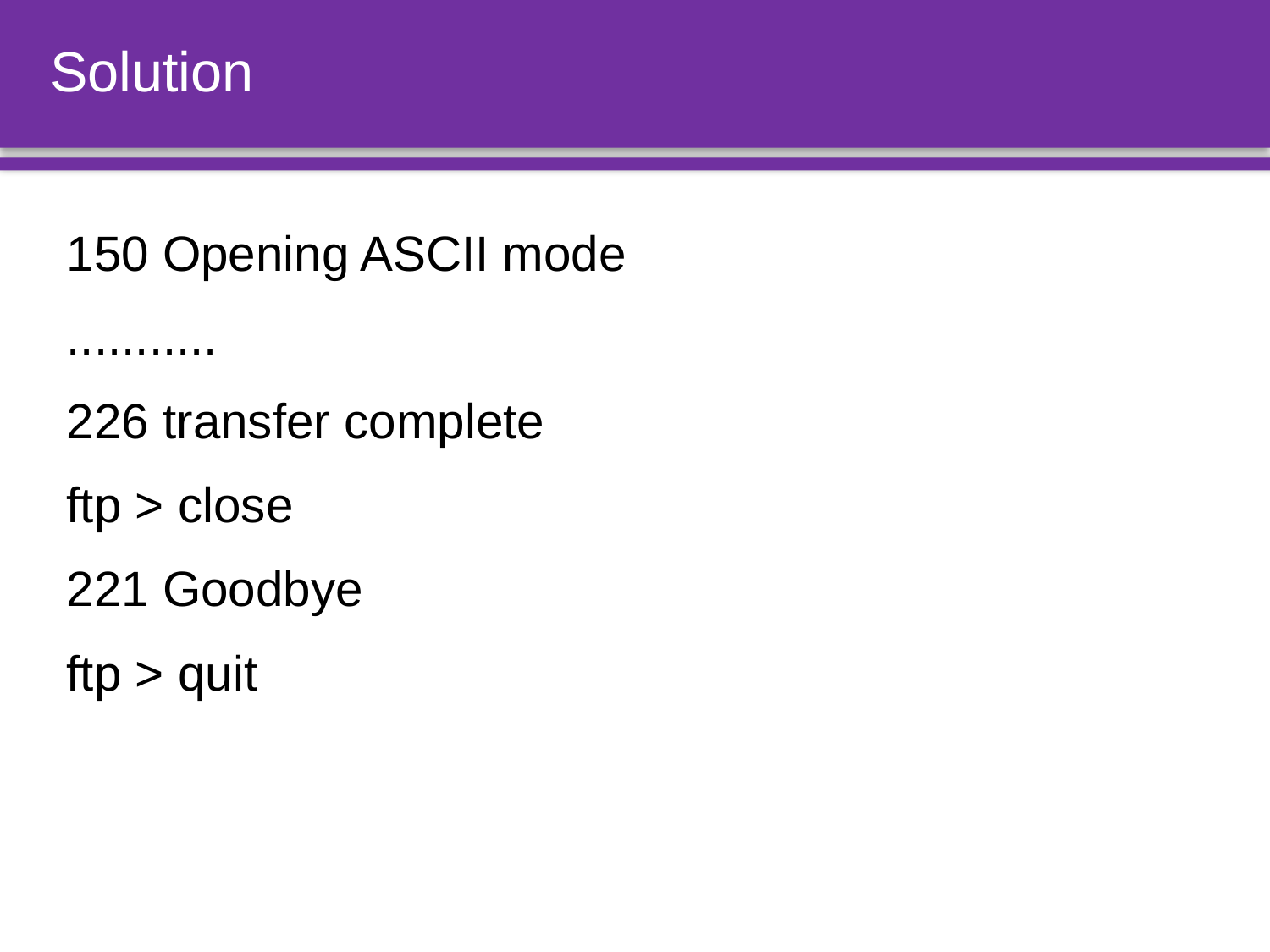

# Solution
150 Opening ASCII mode
...........
226 transfer complete
ftp > close
221 Goodbye
ftp > quit